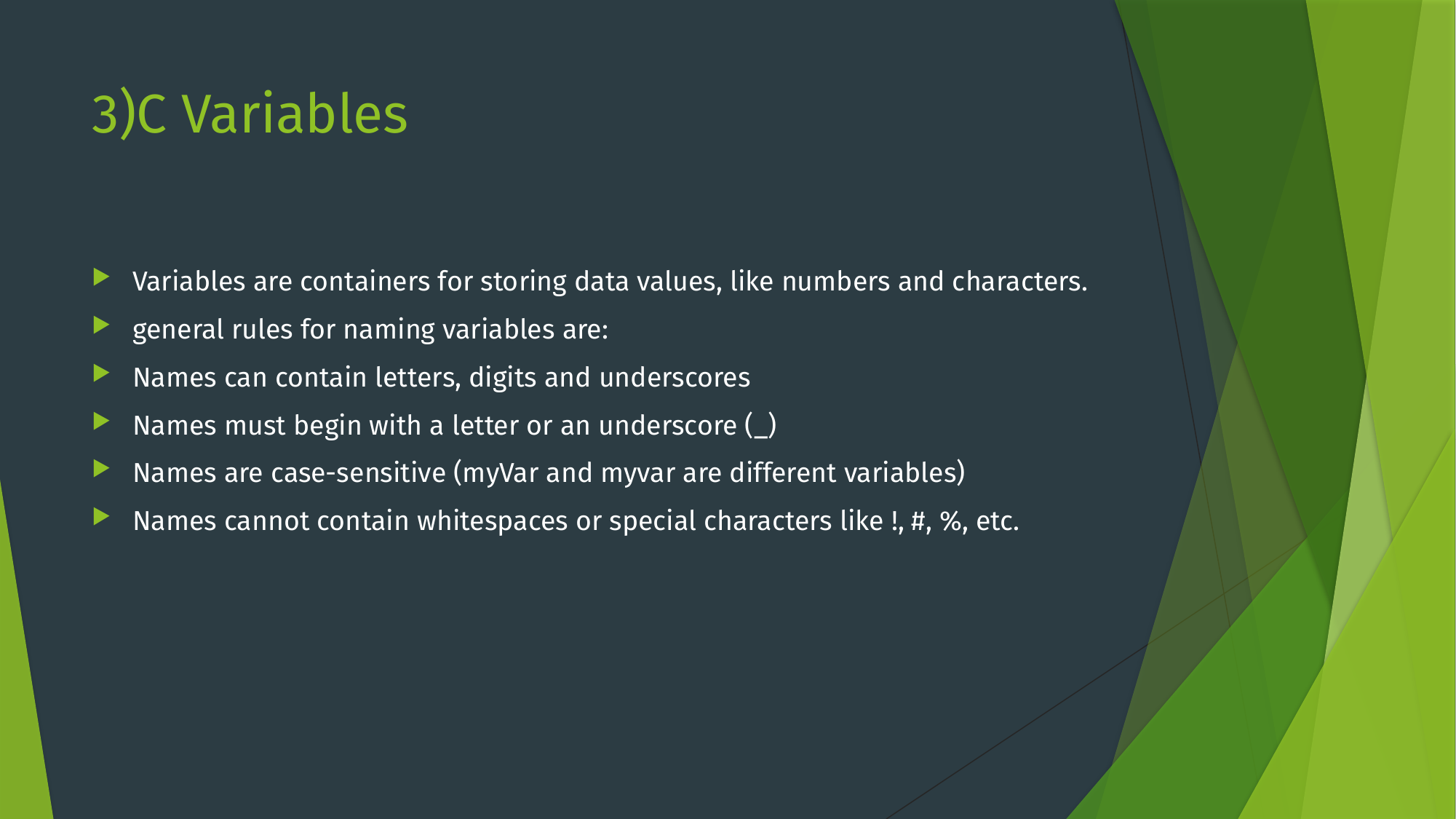

# 3)C Variables
Variables are containers for storing data values, like numbers and characters.
general rules for naming variables are:
Names can contain letters, digits and underscores
Names must begin with a letter or an underscore (_)
Names are case-sensitive (myVar and myvar are different variables)
Names cannot contain whitespaces or special characters like !, #, %, etc.